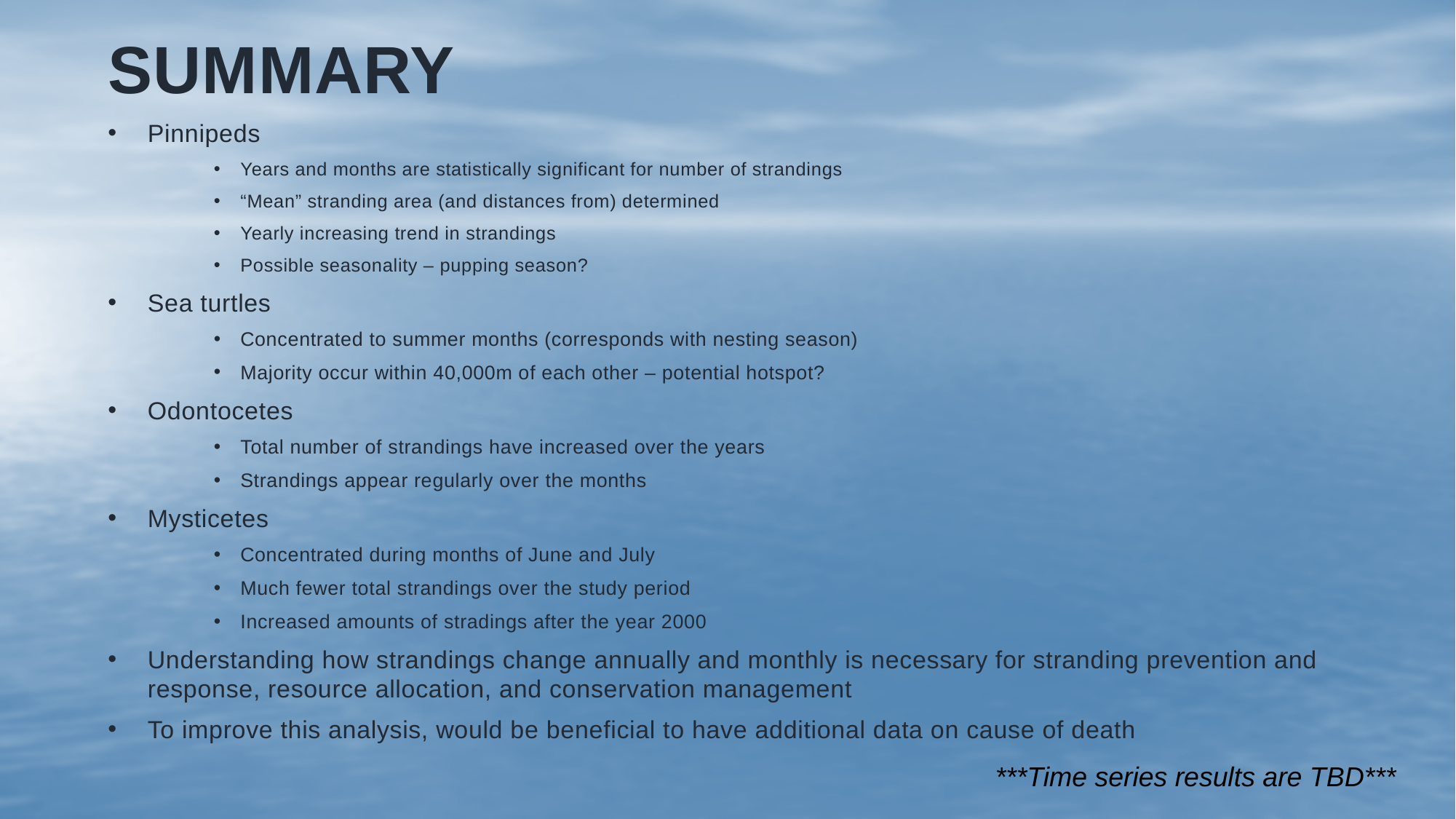

# Summary
Pinnipeds
Years and months are statistically significant for number of strandings
“Mean” stranding area (and distances from) determined
Yearly increasing trend in strandings
Possible seasonality – pupping season?
Sea turtles
Concentrated to summer months (corresponds with nesting season)
Majority occur within 40,000m of each other – potential hotspot?
Odontocetes
Total number of strandings have increased over the years
Strandings appear regularly over the months
Mysticetes
Concentrated during months of June and July
Much fewer total strandings over the study period
Increased amounts of stradings after the year 2000
Understanding how strandings change annually and monthly is necessary for stranding prevention and response, resource allocation, and conservation management
To improve this analysis, would be beneficial to have additional data on cause of death
***Time series results are TBD***